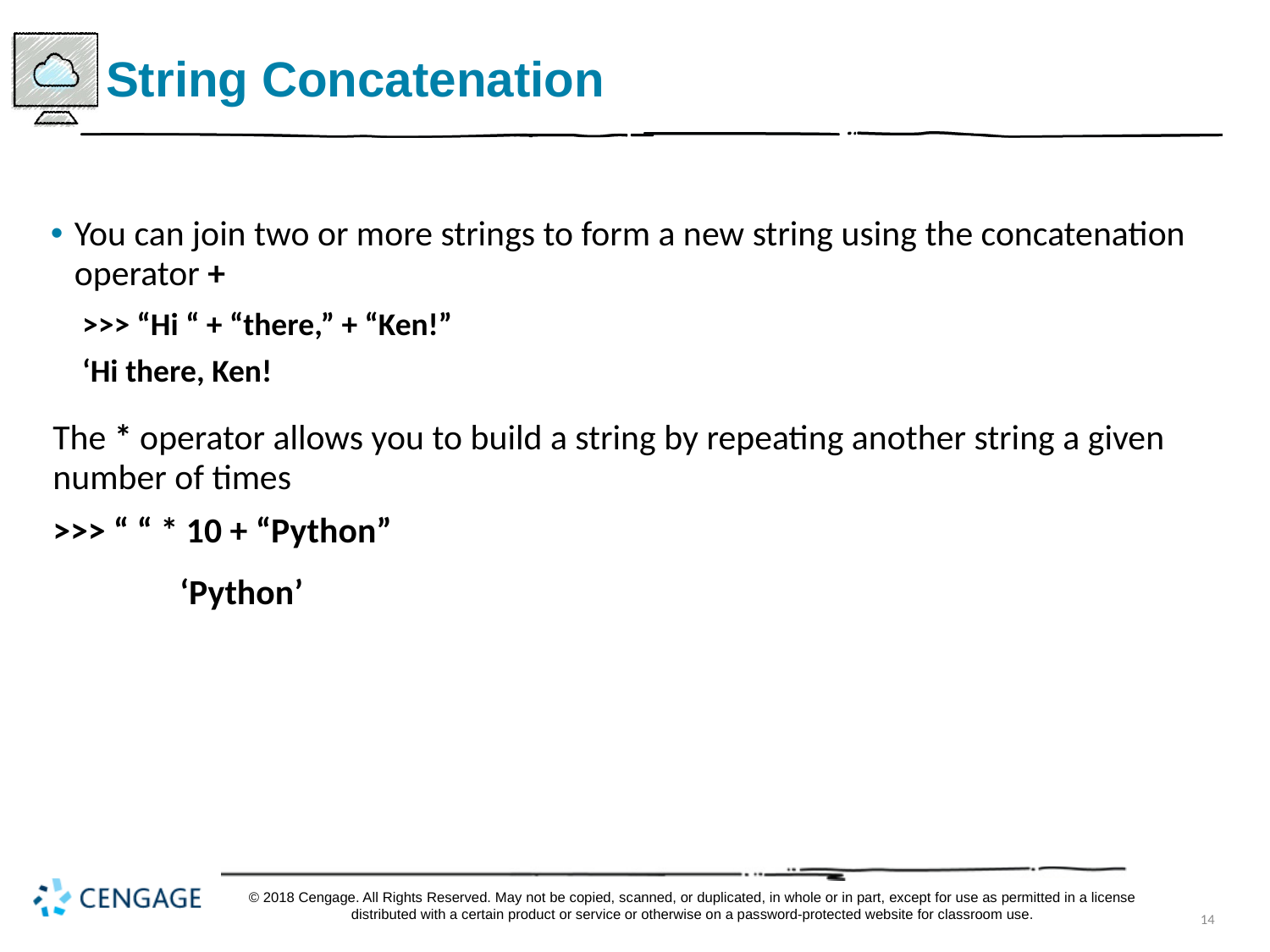

# String Concatenation
You can join two or more strings to form a new string using the concatenation operator +
>>> “Hi “ + “there,” + “Ken!”
‘Hi there, Ken!
The * operator allows you to build a string by repeating another string a given number of times
>>> “ “ * 10 + “Python”
	‘Python’
© 2018 Cengage. All Rights Reserved. May not be copied, scanned, or duplicated, in whole or in part, except for use as permitted in a license distributed with a certain product or service or otherwise on a password-protected website for classroom use.